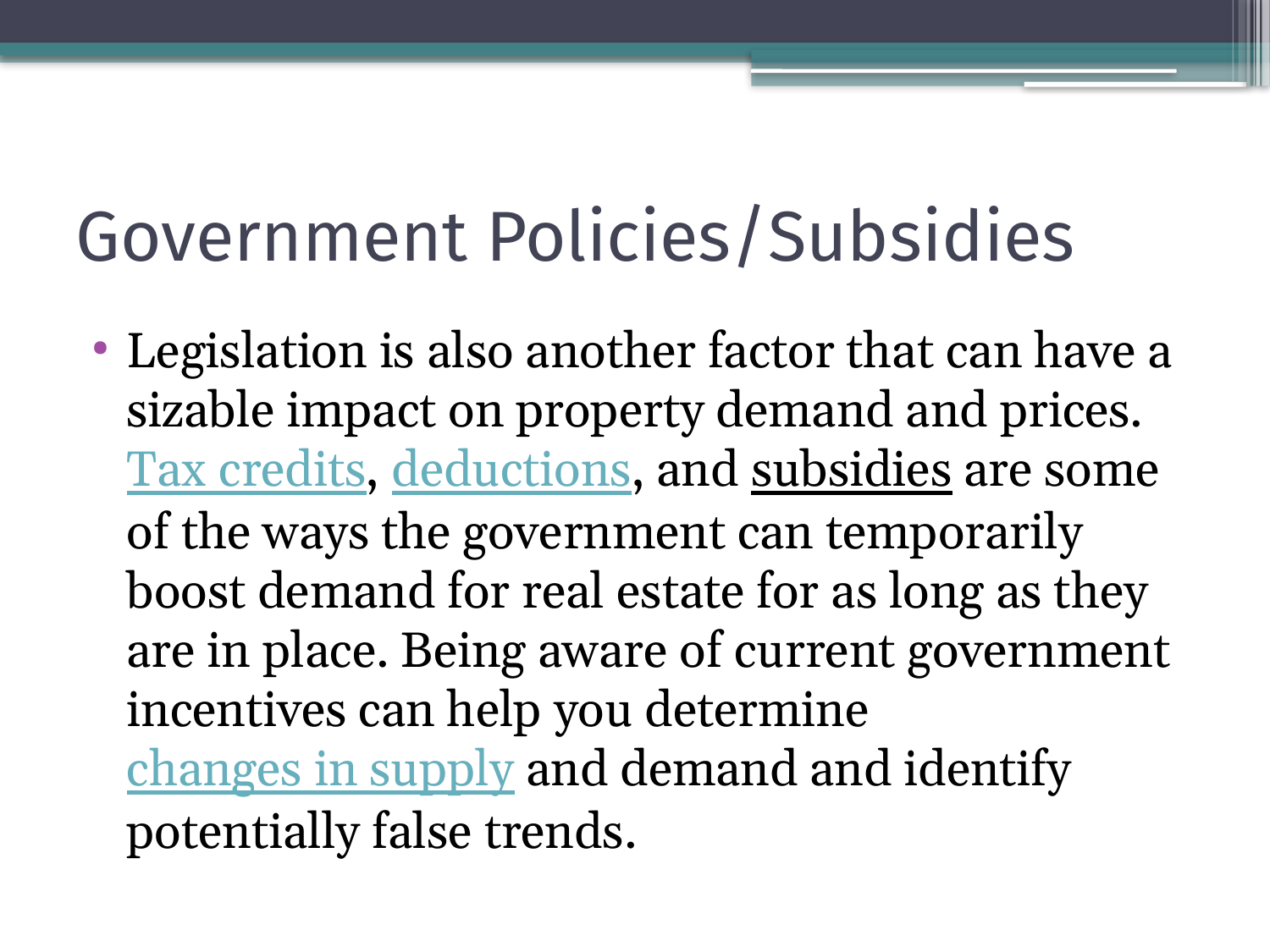

# Government Policies/Subsidies
Legislation is also another factor that can have a sizable impact on property demand and prices. Tax credits, deductions, and subsidies are some of the ways the government can temporarily boost demand for real estate for as long as they are in place. Being aware of current government incentives can help you determine changes in supply and demand and identify potentially false trends.